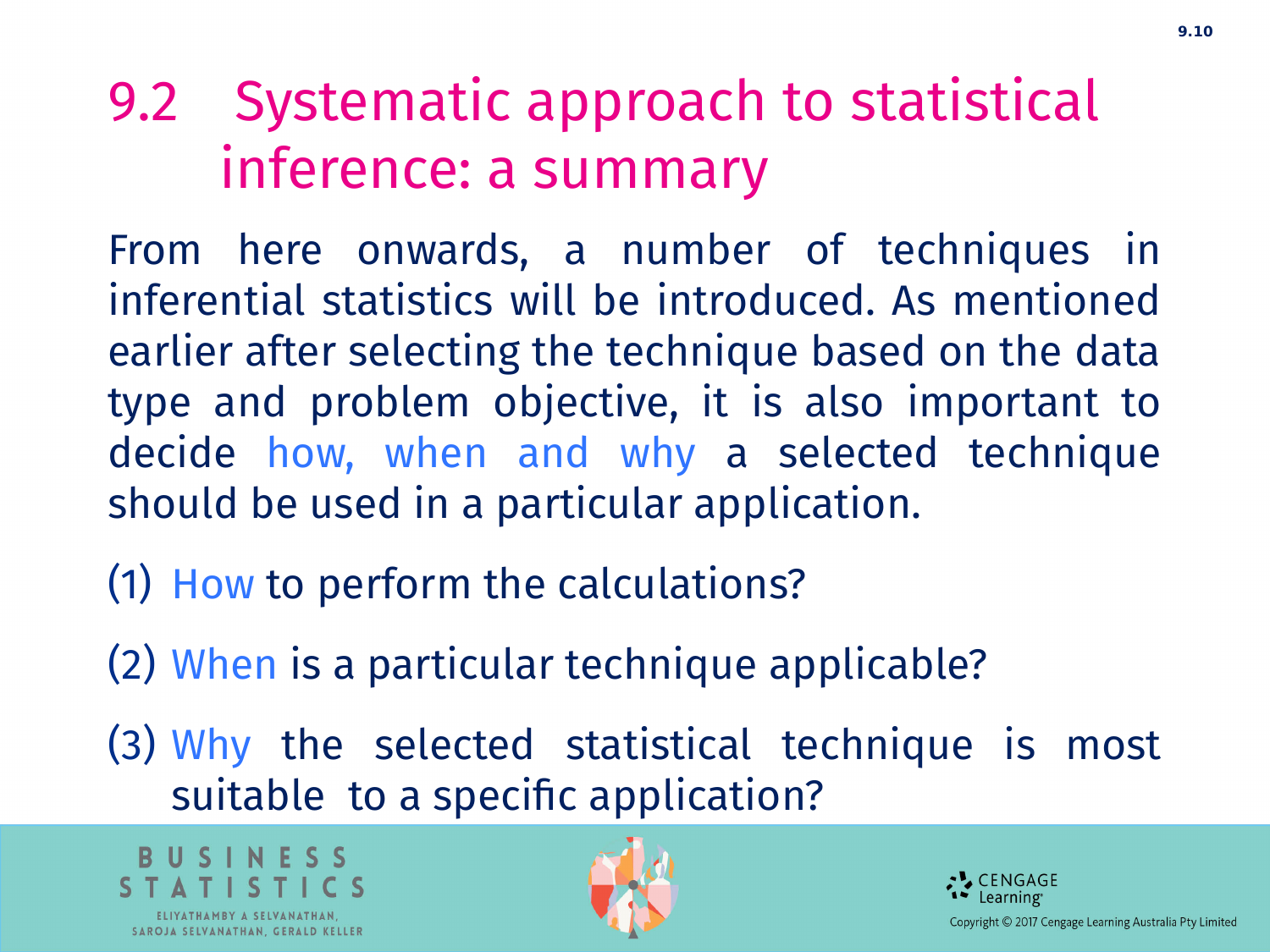

9.10
# 9.2	 Systematic approach to statistical inference: a summary
From here onwards, a number of techniques in inferential statistics will be introduced. As mentioned earlier after selecting the technique based on the data type and problem objective, it is also important to decide how, when and why a selected technique should be used in a particular application.
How to perform the calculations?
When is a particular technique applicable?
Why the selected statistical technique is most suitable  to a specific application?